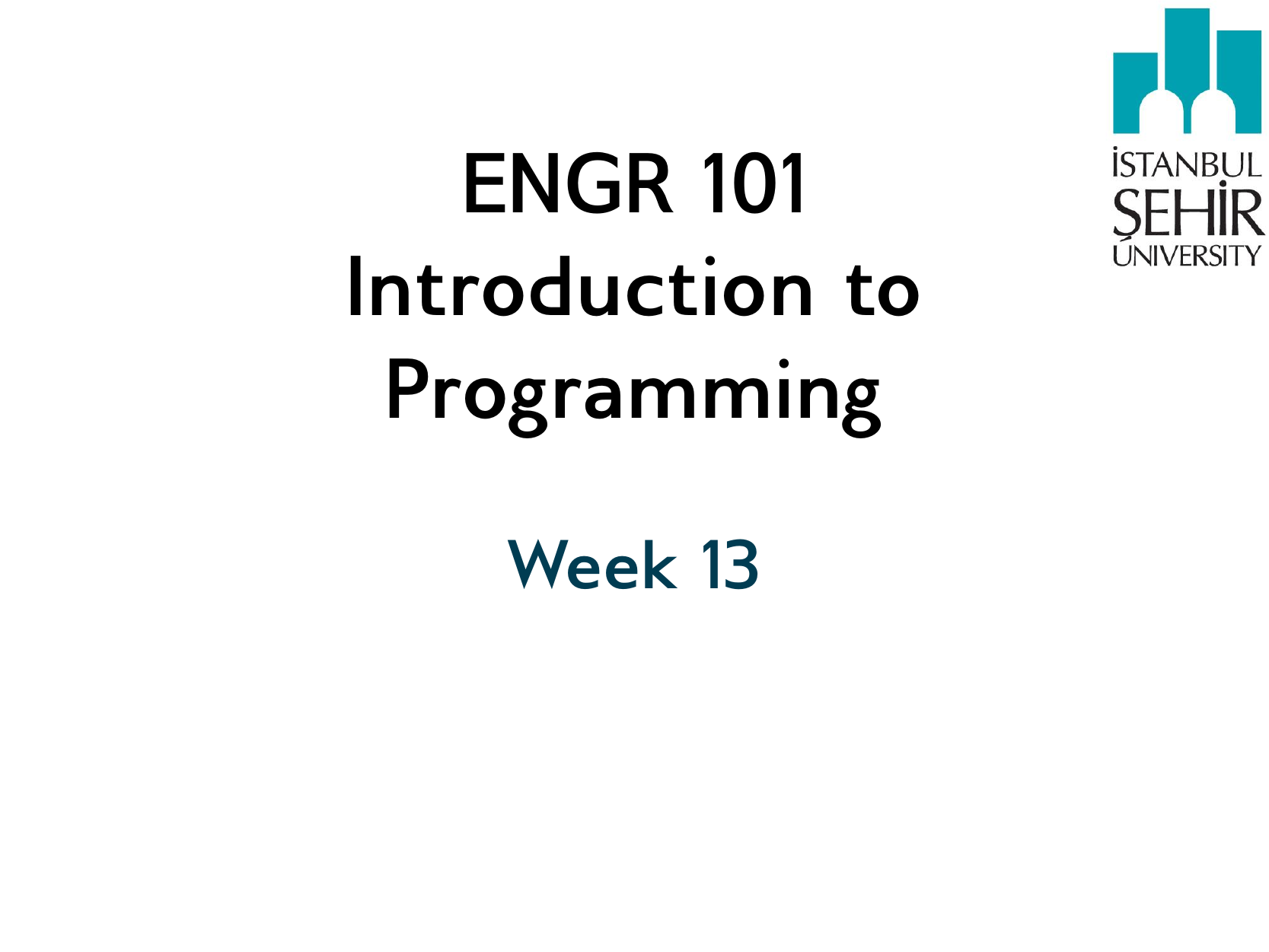

# ENGR 101 Introduction to Programming Week 13